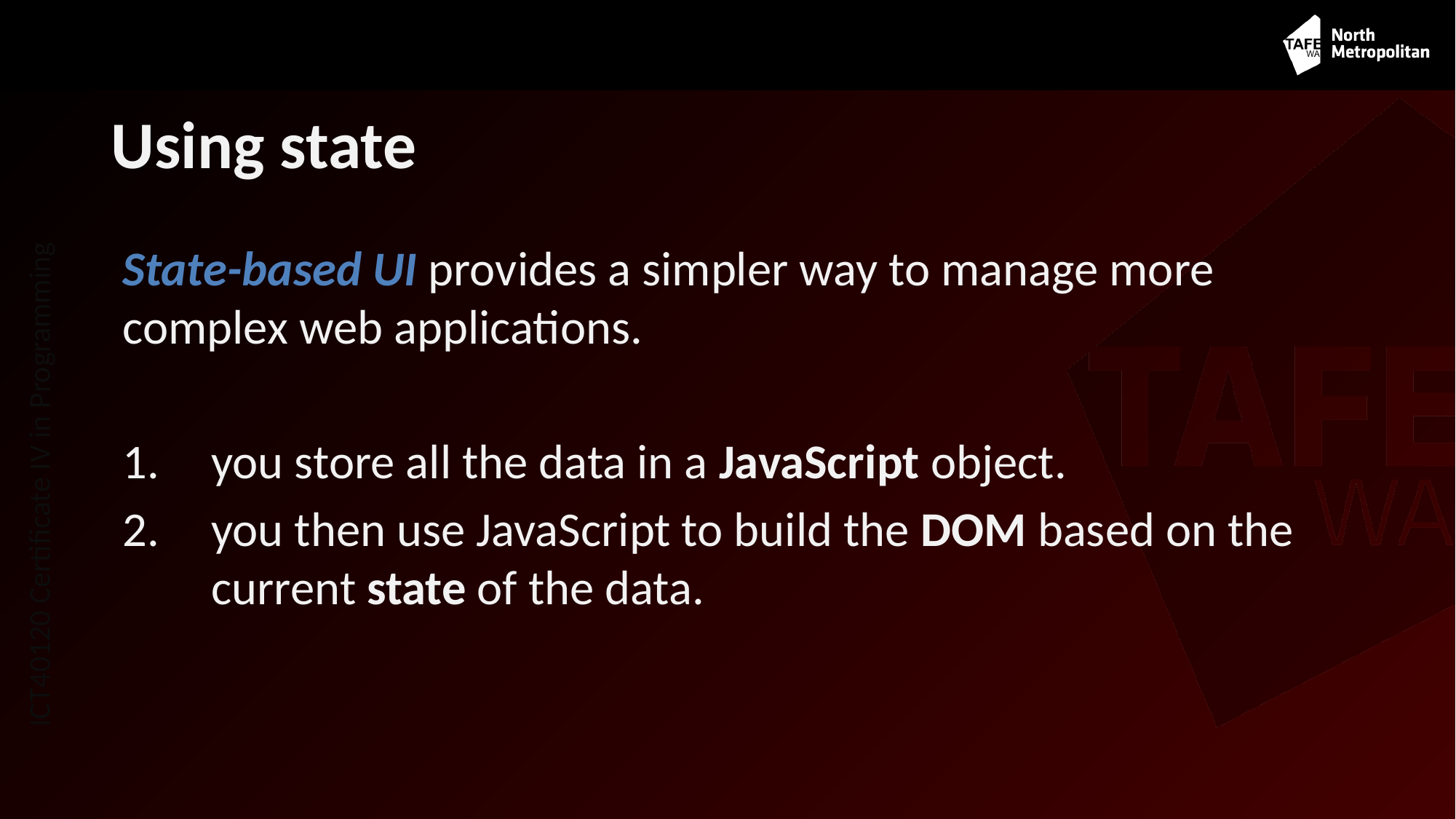

# Using state
State-based UI provides a simpler way to manage more complex web applications.

you store all the data in a JavaScript object.
you then use JavaScript to build the DOM based on the current state of the data.